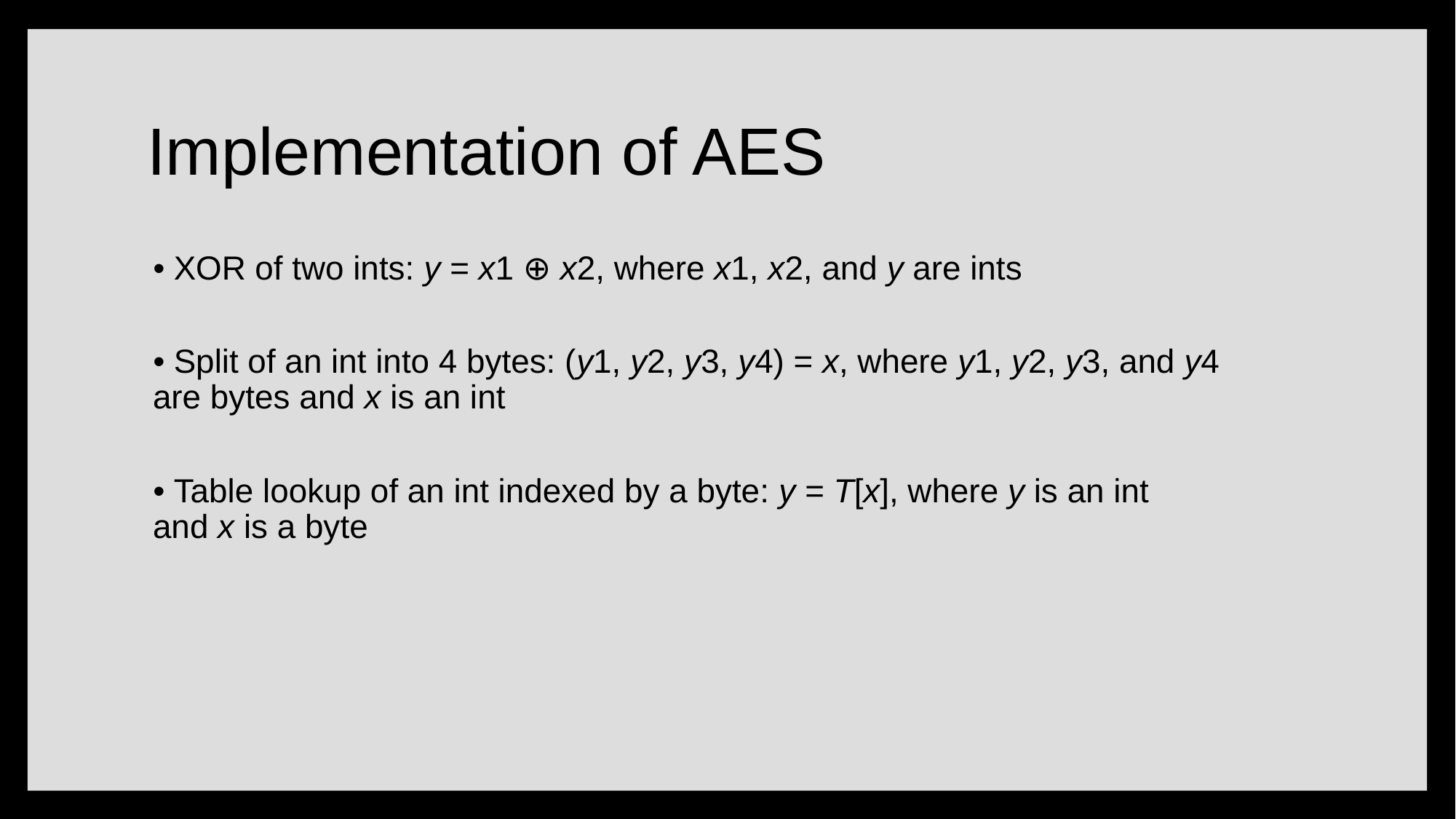

# Implementation of AES
• XOR of two ints: y = x1 ⊕ x2, where x1, x2, and y are ints
• Split of an int into 4 bytes: (y1, y2, y3, y4) = x, where y1, y2, y3, and y4
are bytes and x is an int
• Table lookup of an int indexed by a byte: y = T[x], where y is an int
and x is a byte